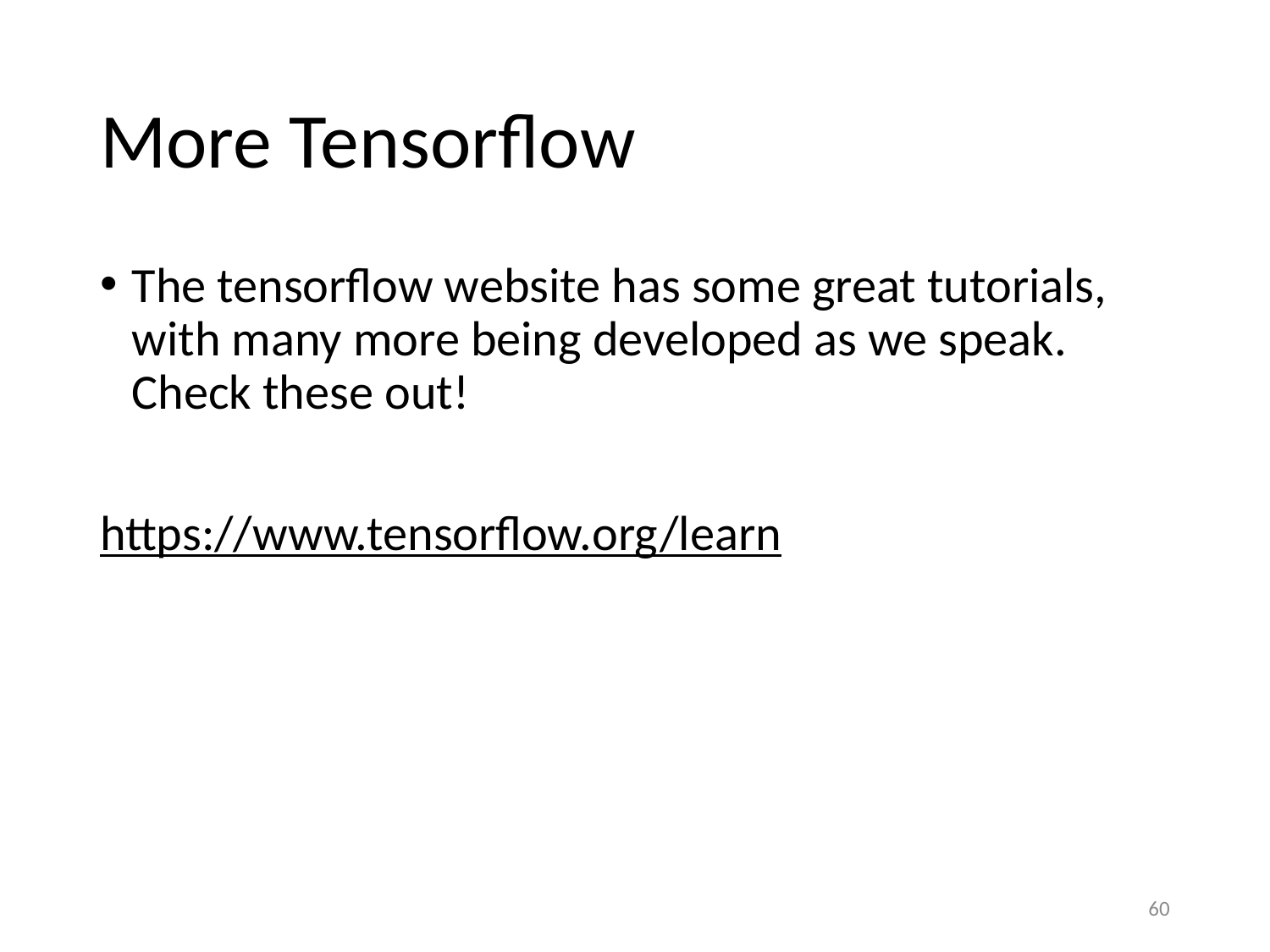

# More Tensorflow
The tensorflow website has some great tutorials, with many more being developed as we speak. Check these out!

https://www.tensorflow.org/learn
60